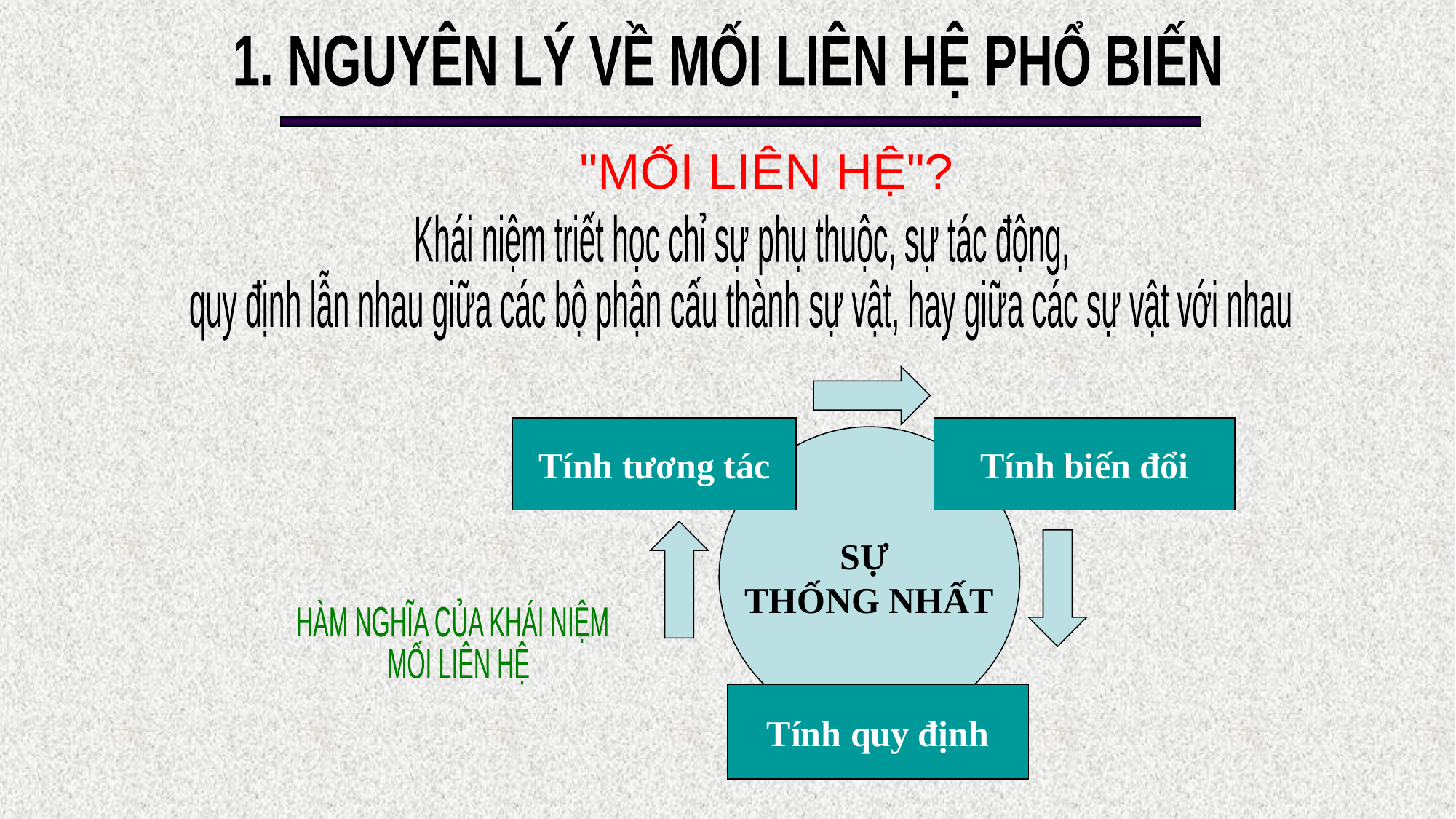

1. NGUYÊN LÝ VỀ MỐI LIÊN HỆ PHỔ BIẾN

"MỐI LIÊN HỆ"?
Khái niệm triết học chỉ sự phụ thuộc, sự tác động,
quy định lẫn nhau giữa các bộ phận cấu thành sự vật, hay giữa các sự vật với nhau

Tính tương tác
Tính biến đổi
SỰ
THỐNG NHẤT

HÀM NGHĨA CỦA KHÁI NIỆM
 MỐI LIÊN HỆ
Tính quy định